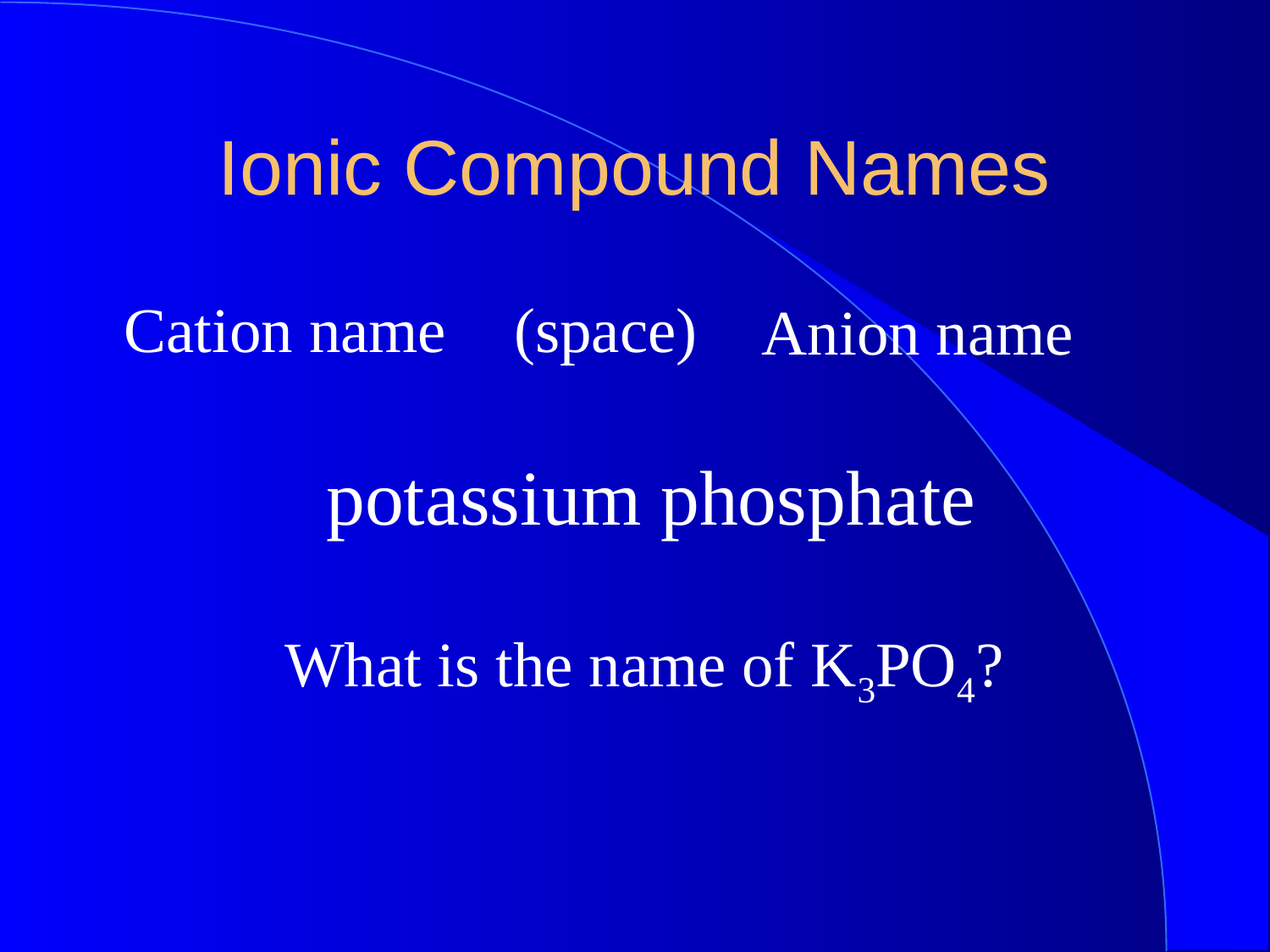

Ionic Compound Names
Cation name
(space)
Anion name
potassium phosphate
What is the name of K3PO4?